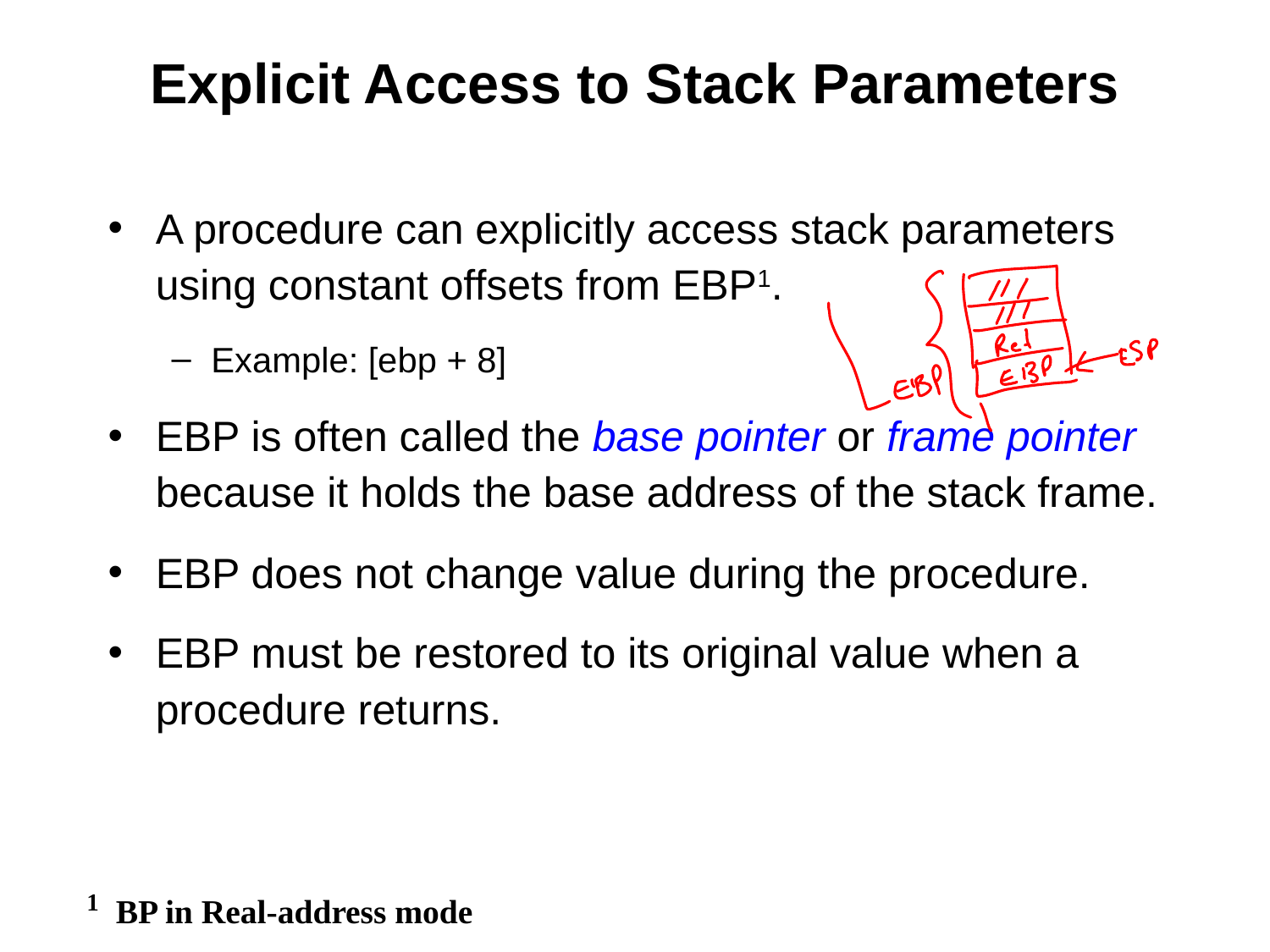

# Explicit Access to Stack Parameters
A procedure can explicitly access stack parameters using constant offsets from EBP1.
Example: [ebp + 8]
EBP is often called the base pointer or frame pointer because it holds the base address of the stack frame.
EBP does not change value during the procedure.
EBP must be restored to its original value when a procedure returns.
1  BP in Real-address mode